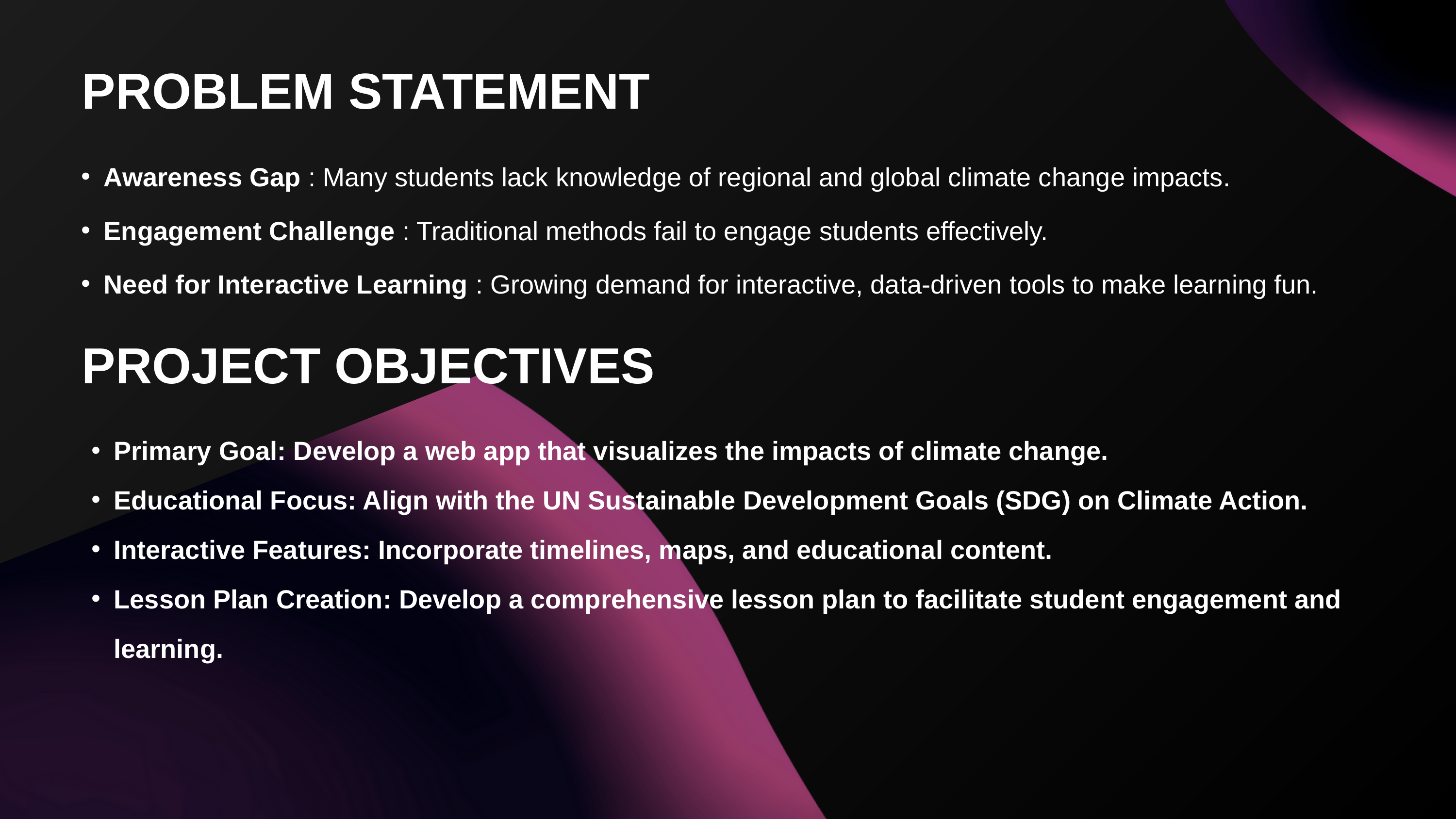

PROBLEM STATEMENT
Awareness Gap : Many students lack knowledge of regional and global climate change impacts.
Engagement Challenge : Traditional methods fail to engage students effectively.
Need for Interactive Learning : Growing demand for interactive, data-driven tools to make learning fun.
PROJECT OBJECTIVES
Primary Goal: Develop a web app that visualizes the impacts of climate change.
Educational Focus: Align with the UN Sustainable Development Goals (SDG) on Climate Action.
Interactive Features: Incorporate timelines, maps, and educational content.
Lesson Plan Creation: Develop a comprehensive lesson plan to facilitate student engagement and learning.